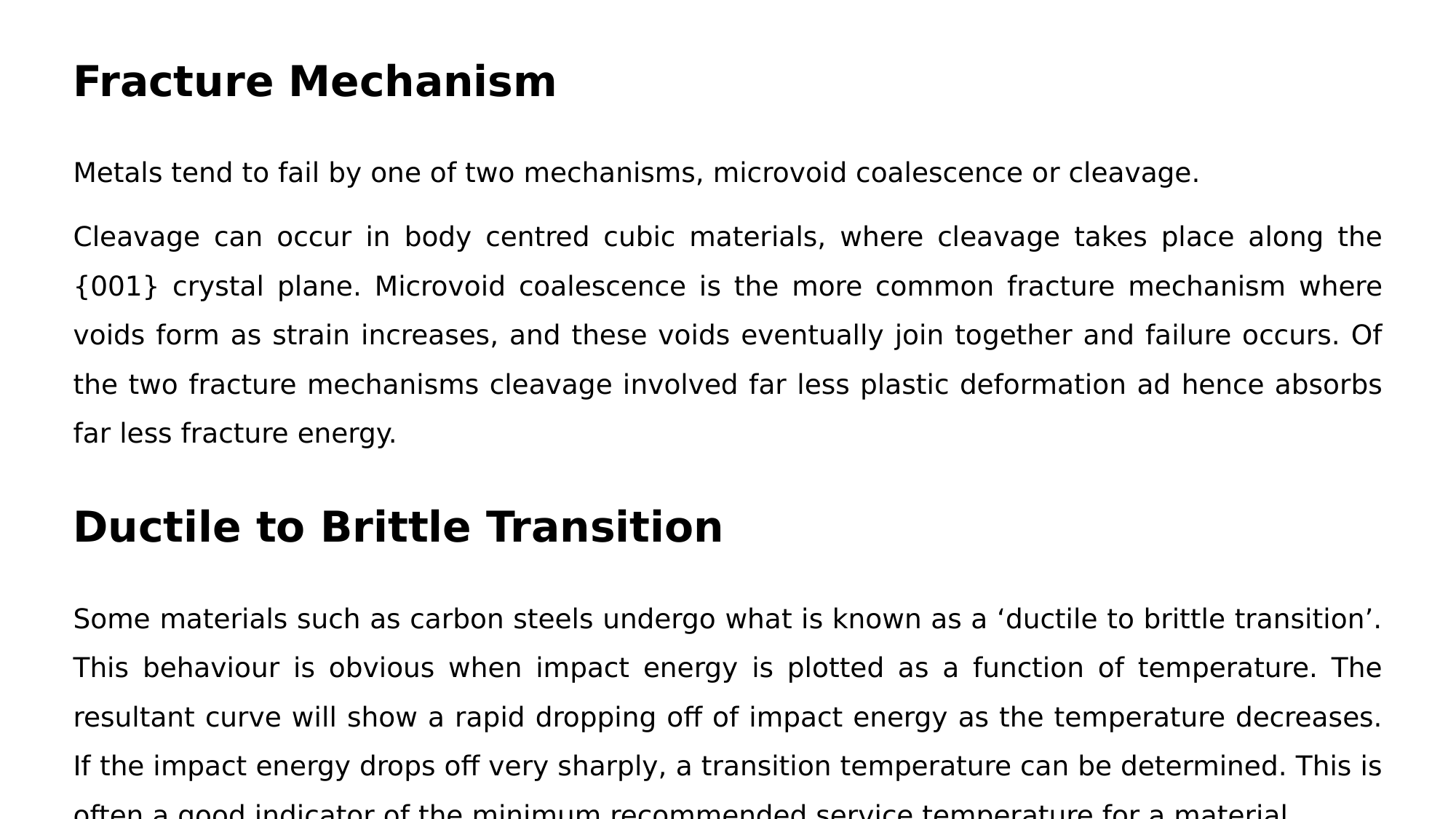

Fracture Mechanism

Metals tend to fail by one of two mechanisms, microvoid coalescence or cleavage.
Cleavage can occur in body centred cubic materials, where cleavage takes place along the {001} crystal plane. Microvoid coalescence is the more common fracture mechanism where voids form as strain increases, and these voids eventually join together and failure occurs. Of the two fracture mechanisms cleavage involved far less plastic deformation ad hence absorbs far less fracture energy.

Ductile to Brittle Transition

Some materials such as carbon steels undergo what is known as a ‘ductile to brittle transition’. This behaviour is obvious when impact energy is plotted as a function of temperature. The resultant curve will show a rapid dropping off of impact energy as the temperature decreases. If the impact energy drops off very sharply, a transition temperature can be determined. This is often a good indicator of the minimum recommended service temperature for a material